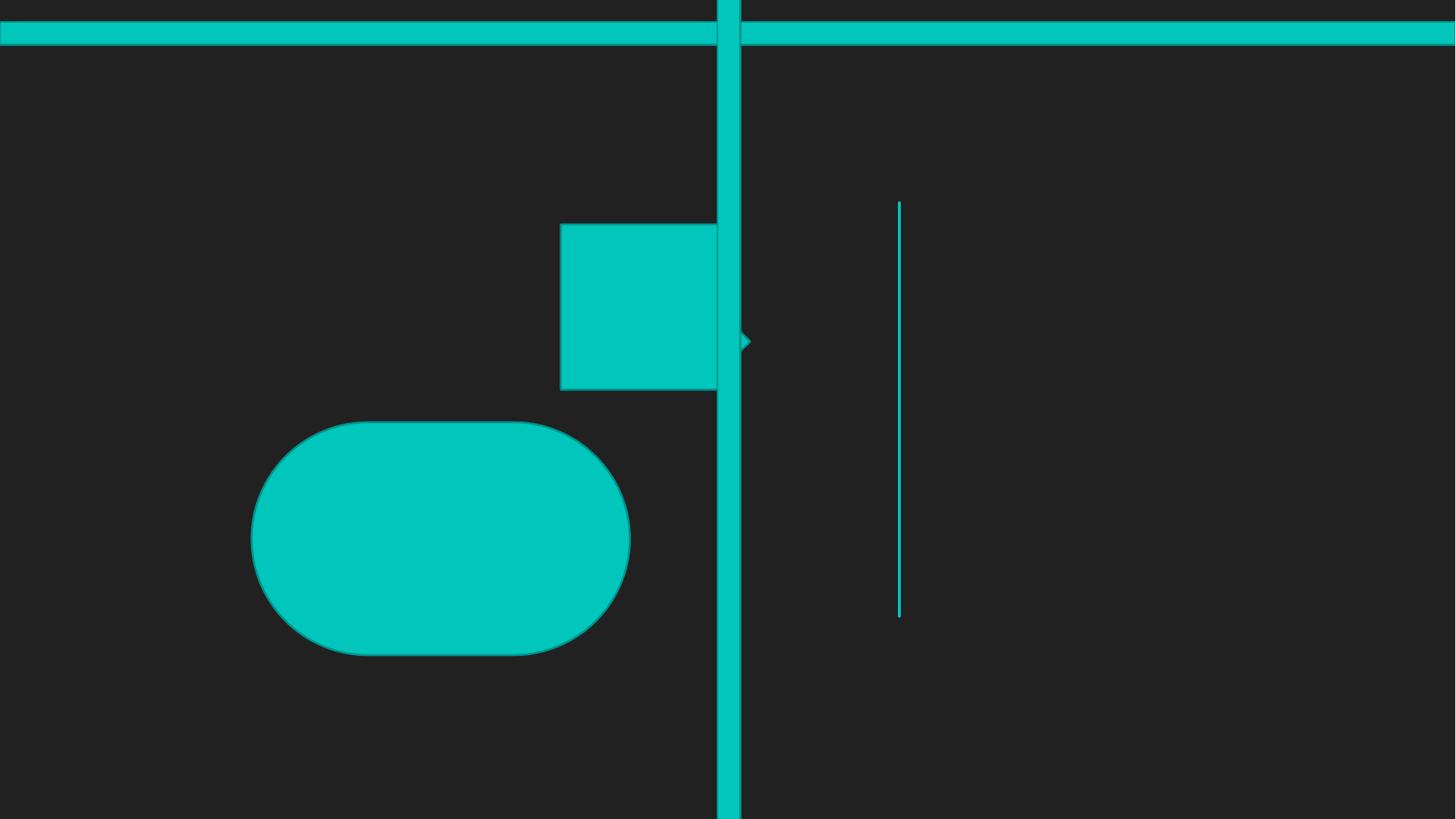

#

Explore quality See a rich collection of stock images, vectors, or photos for running woman you can buy on Shutterstock., art & more.
 images, photos